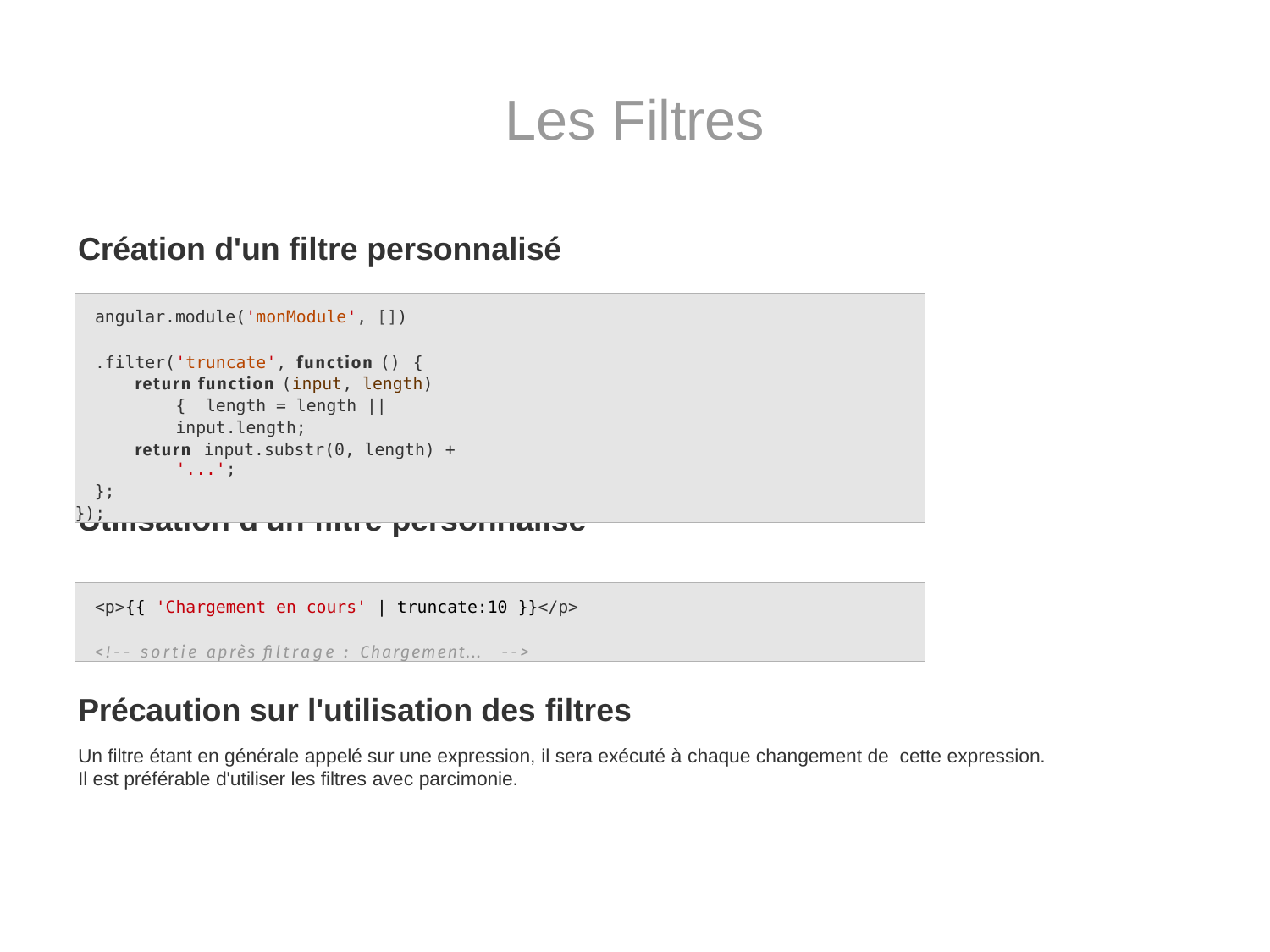

# Les Filtres
Création d'un filtre personnalisé

Utilisation d'un filtre personnalisé

Précaution sur l'utilisation des filtres
Un filtre étant en générale appelé sur une expression, il sera exécuté à chaque changement de  cette expression.
Il est préférable d'utiliser les filtres avec parcimonie.

angular.module('monModule', [])

.filter('truncate', function () {
return function (input, length) {  length = length || input.length;
return  input.substr(0, length) + '...';
};
});
<p>{{ 'Chargement en cours' | truncate:10 }}</p>

<!-- sortie après filtrage : Chargement...   -->